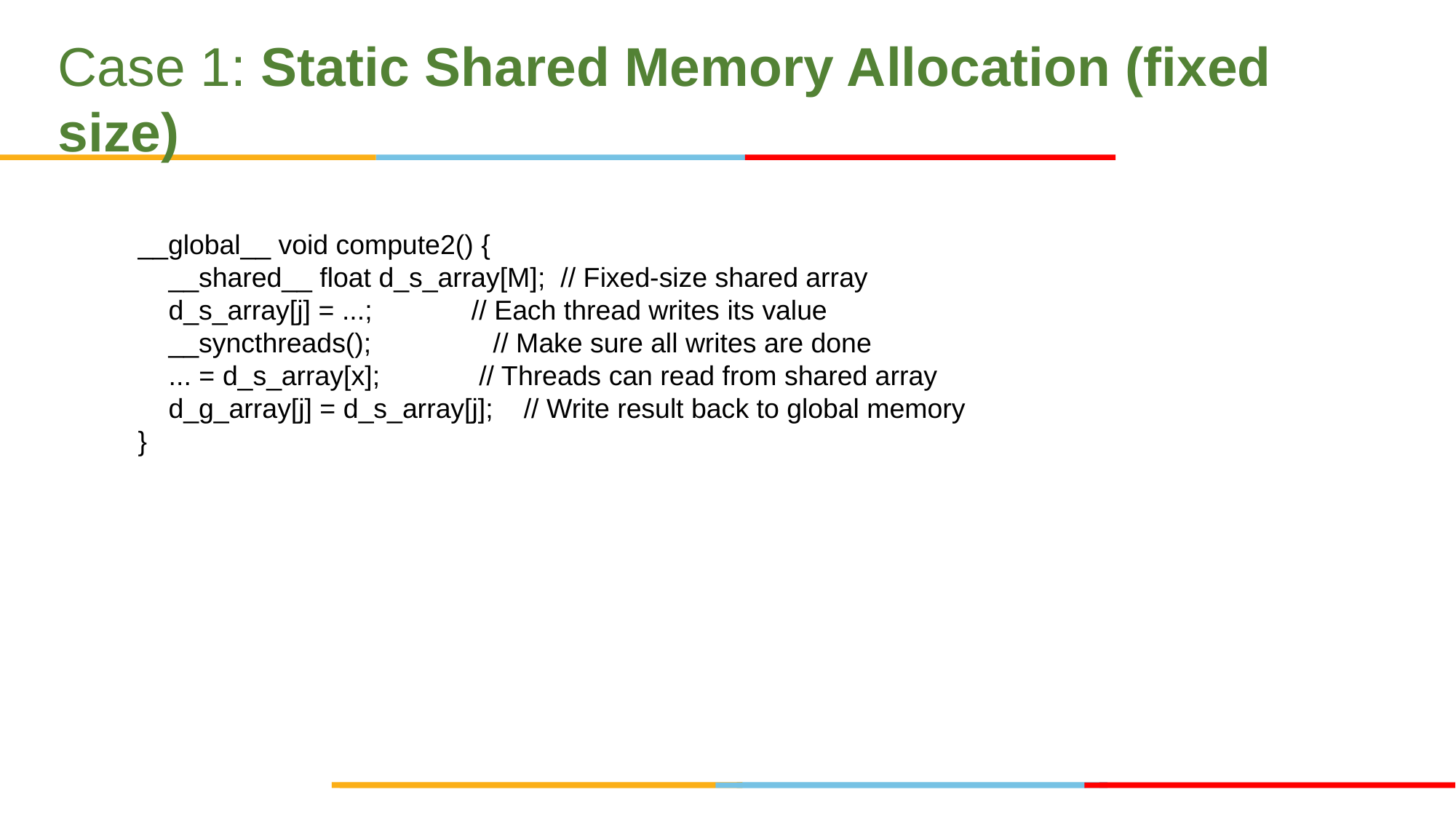

# Case 1: Static Shared Memory Allocation (fixed size)

__global__ void compute2() {
    __shared__ float d_s_array[M];  // Fixed-size shared array
    d_s_array[j] = ...;             // Each thread writes its value
    __syncthreads();                // Make sure all writes are done
    ... = d_s_array[x];             // Threads can read from shared array
    d_g_array[j] = d_s_array[j];    // Write result back to global memory
}